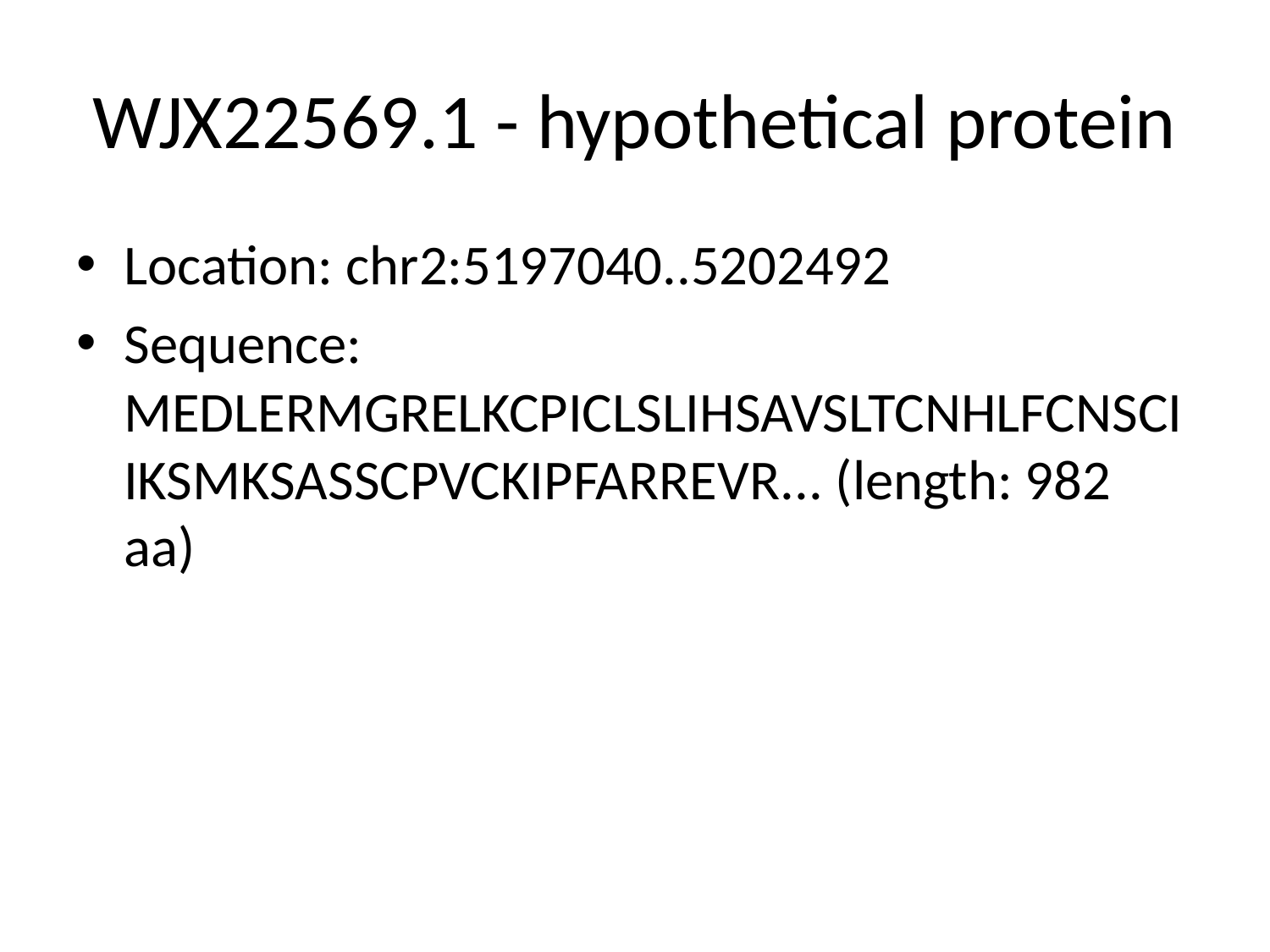

# WJX22569.1 - hypothetical protein
Location: chr2:5197040..5202492
Sequence: MEDLERMGRELKCPICLSLIHSAVSLTCNHLFCNSCIIKSMKSASSCPVCKIPFARREVR... (length: 982 aa)